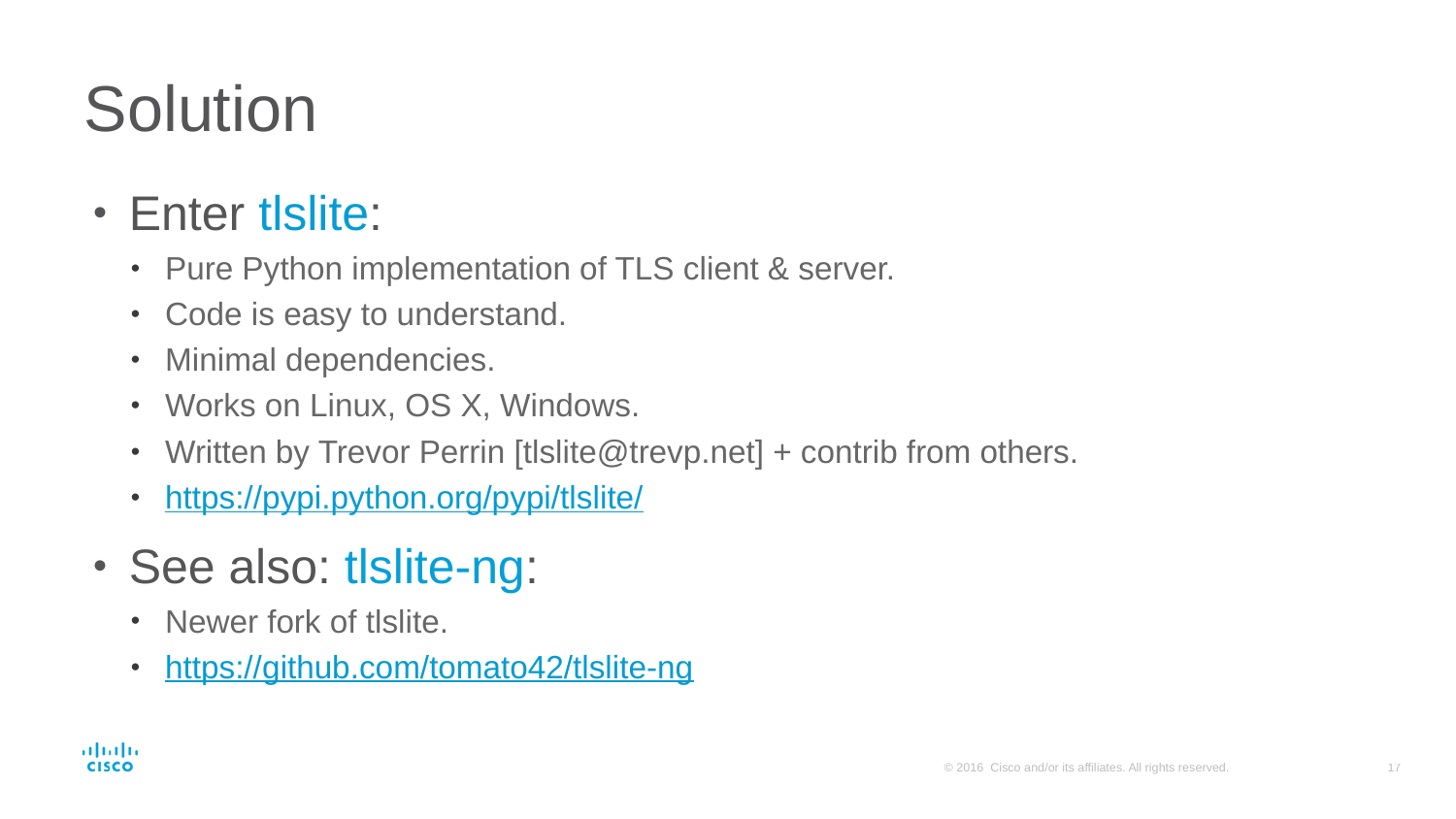

# Solution
Enter tlslite:
Pure Python implementation of TLS client & server.
Code is easy to understand.
Minimal dependencies.
Works on Linux, OS X, Windows.
Written by Trevor Perrin [tlslite@trevp.net] + contrib from others.
https://pypi.python.org/pypi/tlslite/
See also: tlslite-ng:
Newer fork of tlslite.
https://github.com/tomato42/tlslite-ng